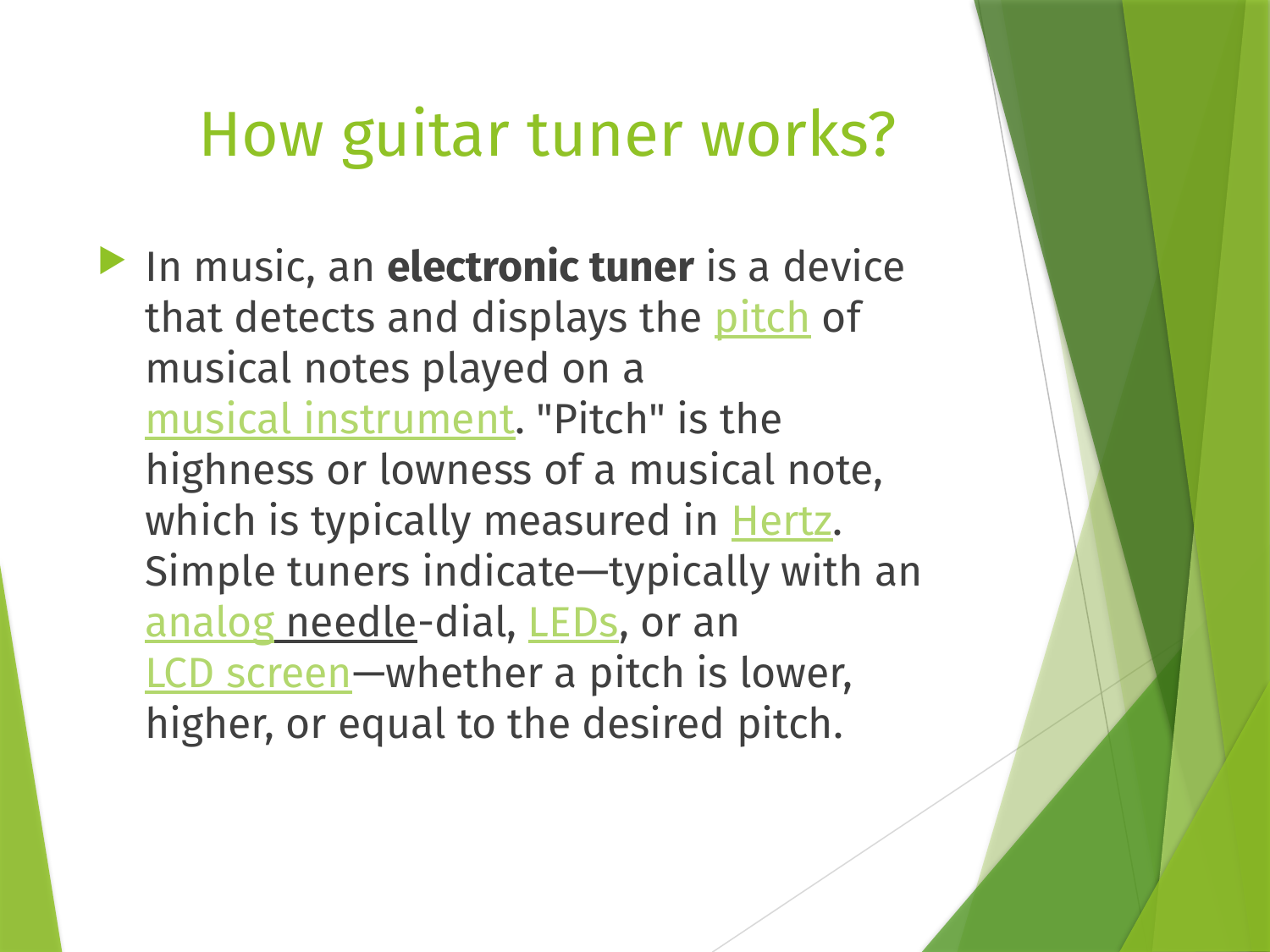

# How guitar tuner works?
In music, an electronic tuner is a device that detects and displays the pitch of musical notes played on a musical instrument. "Pitch" is the highness or lowness of a musical note, which is typically measured in Hertz. Simple tuners indicate—typically with an analog needle-dial, LEDs, or an LCD screen—whether a pitch is lower, higher, or equal to the desired pitch.